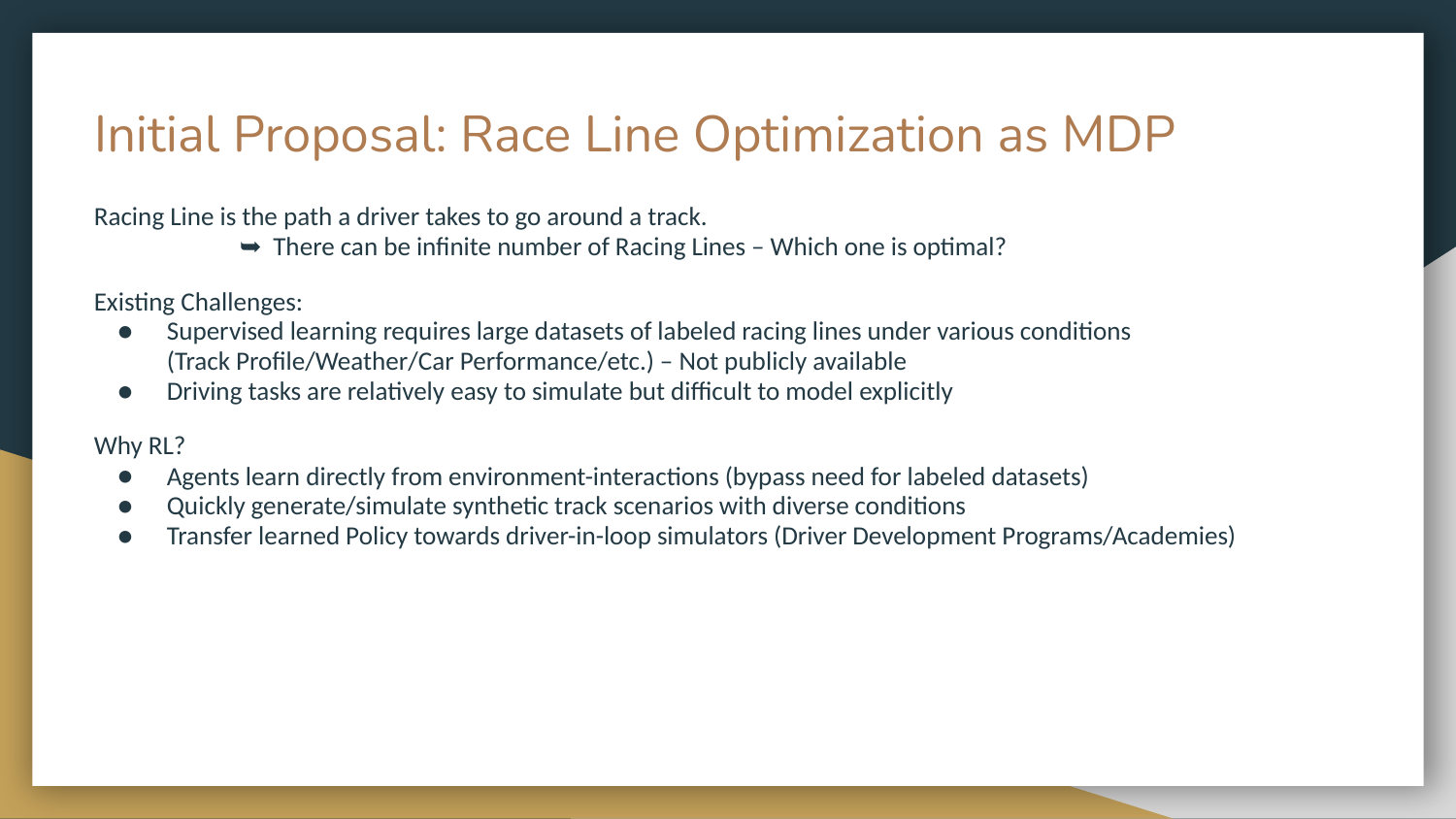

# Initial Proposal: Race Line Optimization as MDP
Racing Line is the path a driver takes to go around a track.
	➥  There can be infinite number of Racing Lines – Which one is optimal?
Existing Challenges:
Supervised learning requires large datasets of labeled racing lines under various conditions
(Track Profile/Weather/Car Performance/etc.) – Not publicly available
Driving tasks are relatively easy to simulate but difficult to model explicitly
Why RL?
Agents learn directly from environment-interactions (bypass need for labeled datasets)
Quickly generate/simulate synthetic track scenarios with diverse conditions
Transfer learned Policy towards driver-in-loop simulators (Driver Development Programs/Academies)